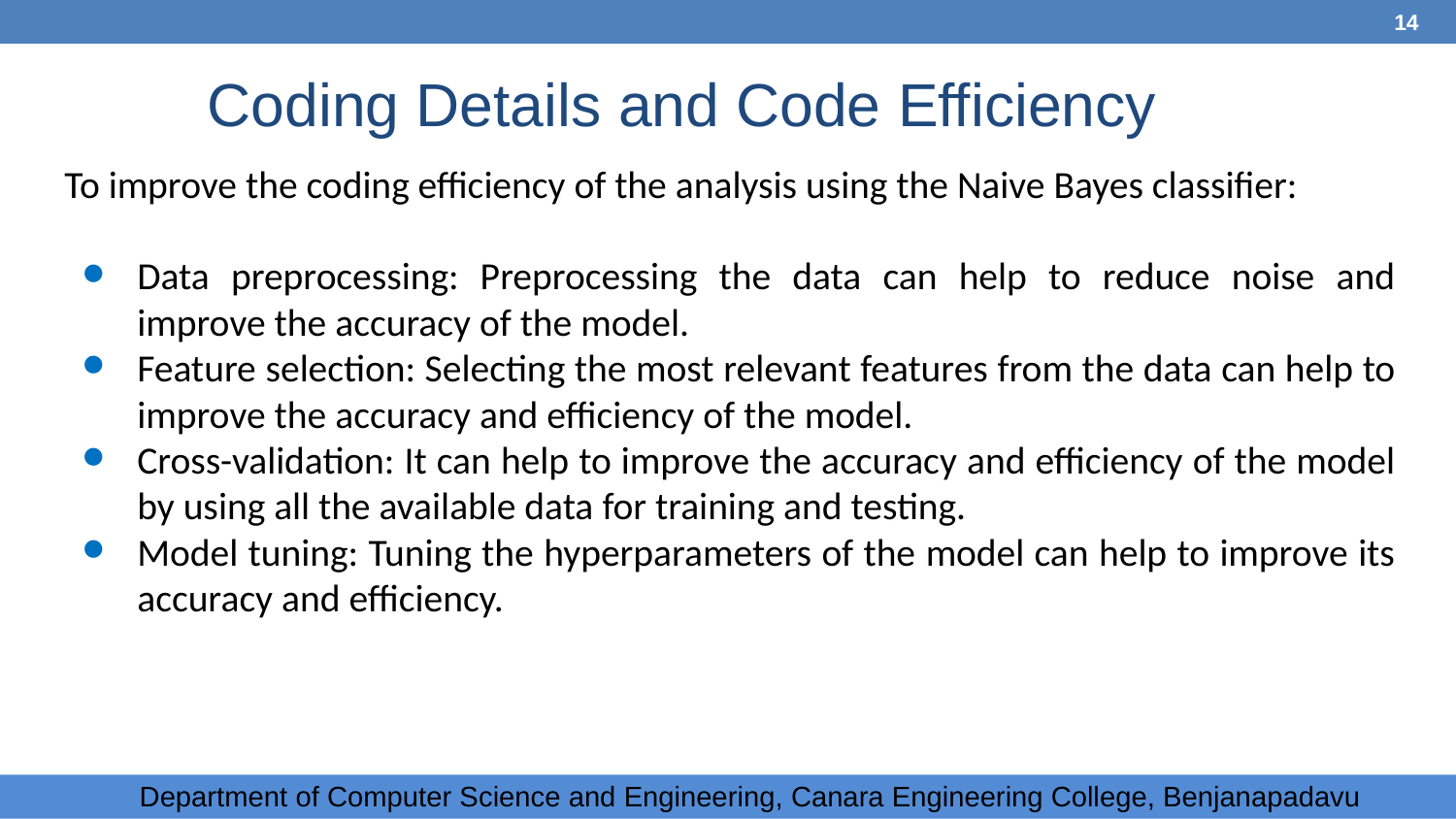

14
Coding Details and Code Efficiency
To improve the coding efficiency of the analysis using the Naive Bayes classifier:

Data preprocessing: Preprocessing the data can help to reduce noise and improve the accuracy of the model.
Feature selection: Selecting the most relevant features from the data can help to improve the accuracy and efficiency of the model.
Cross-validation: It can help to improve the accuracy and efficiency of the model by using all the available data for training and testing.
Model tuning: Tuning the hyperparameters of the model can help to improve its accuracy and efficiency.